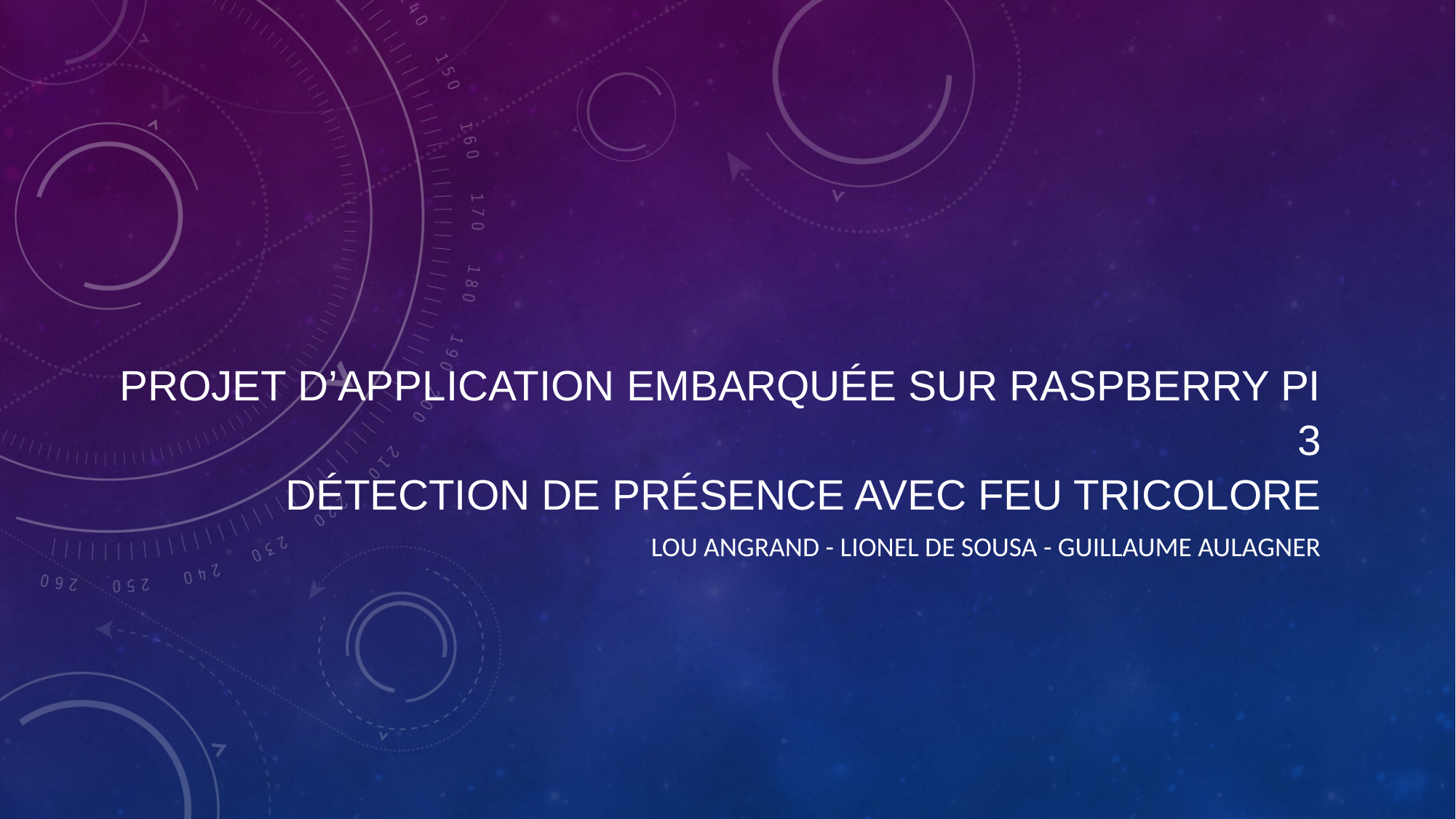

# Projet d’application embarquée sur Raspberry PI 3 Détection de présence avec feu tricolore
Lou Angrand - Lionel De Sousa - Guillaume Aulagner